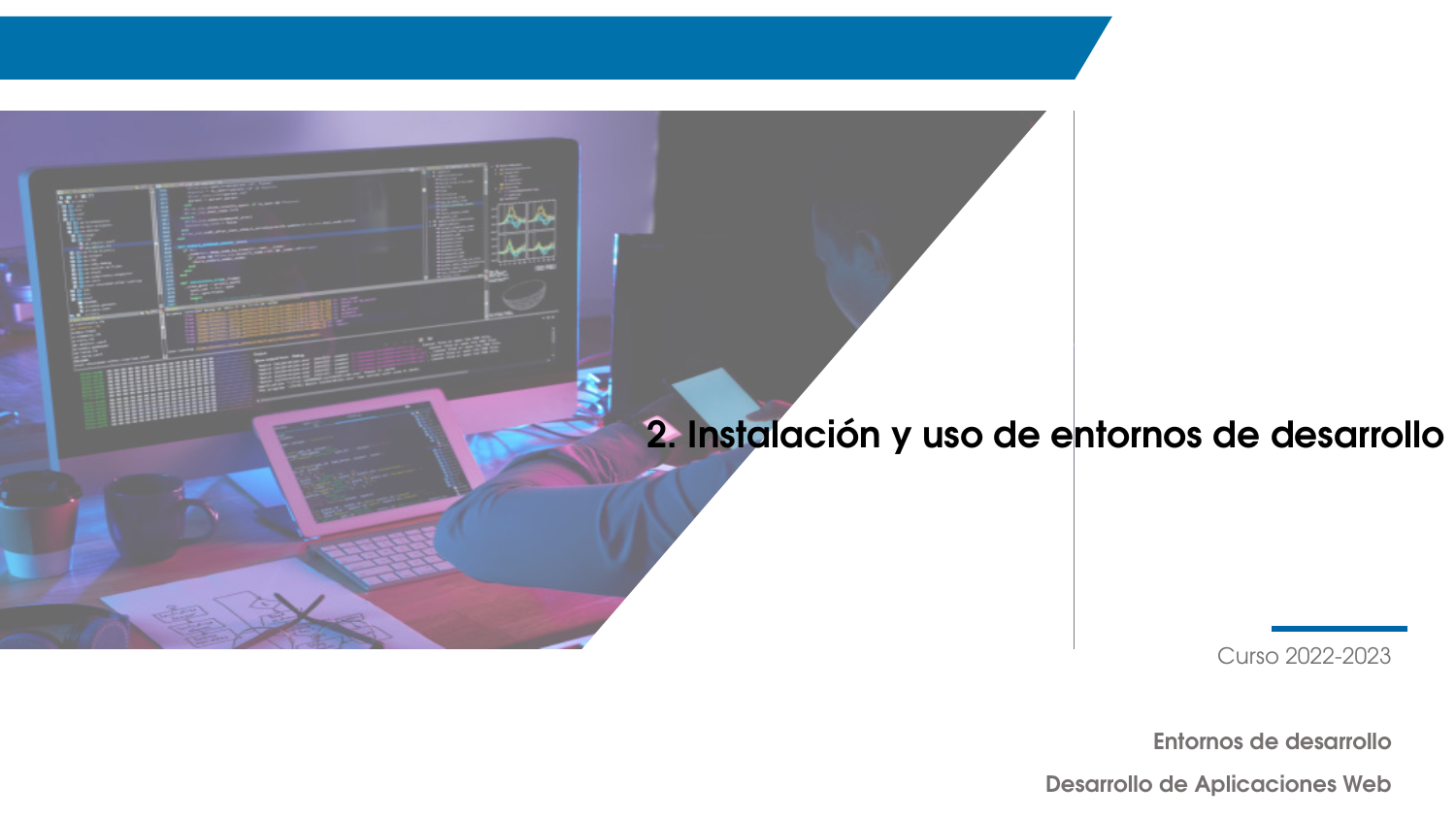

2. Instalación y uso de entornos de desarrollo
Curso 2022-2023

Entornos de desarrollo
Desarrollo de Aplicaciones Web